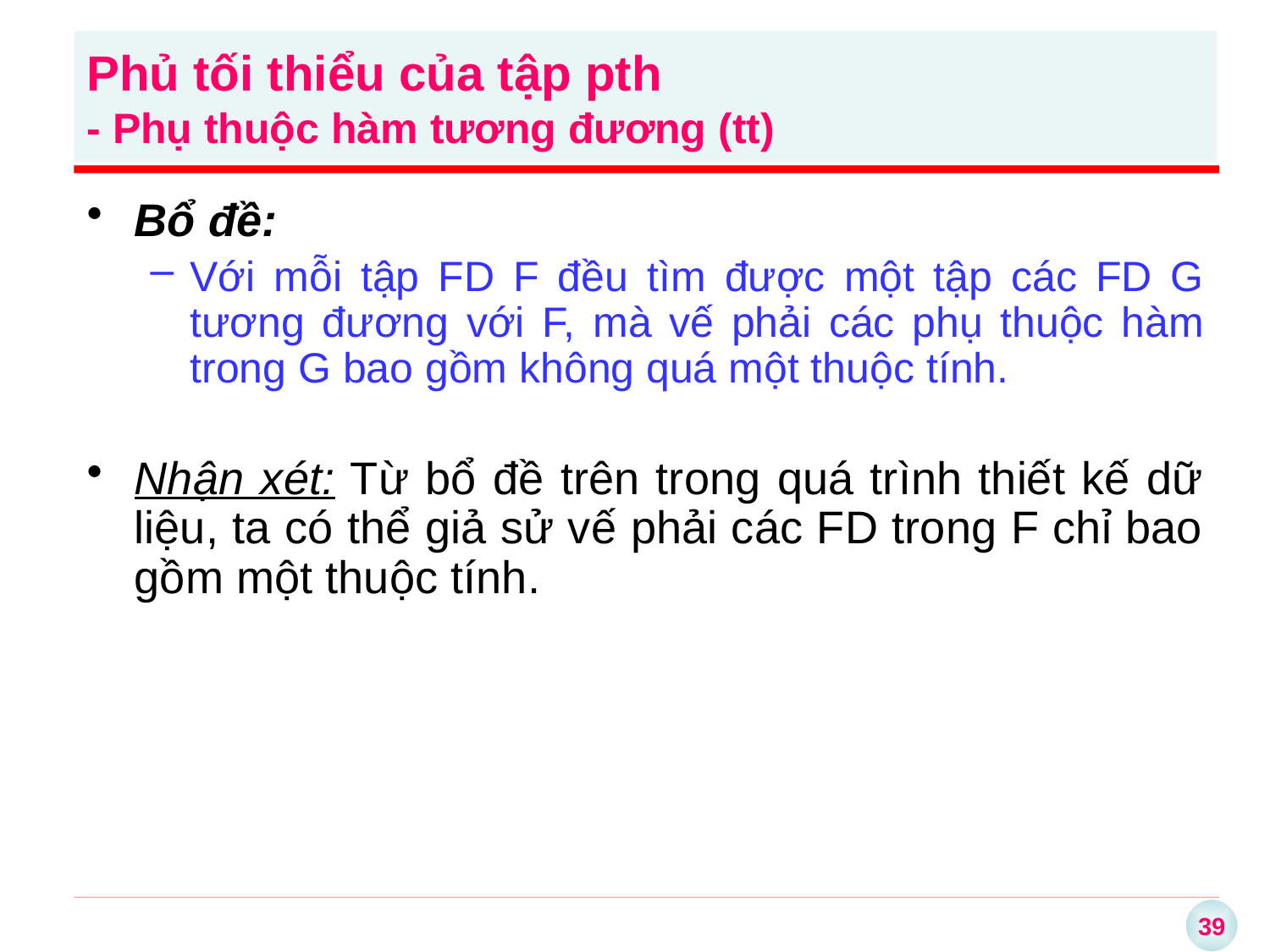

Phủ tối thiểu của tập pth
- Phụ thuộc hàm tương đương (tt)
Bổ đề:
Với mỗi tập FD F đều tìm được một tập các FD G tương đương với F, mà vế phải các phụ thuộc hàm trong G bao gồm không quá một thuộc tính.

Nhận xét: Từ bổ đề trên trong quá trình thiết kế dữ liệu, ta có thể giả sử vế phải các FD trong F chỉ bao gồm một thuộc tính.